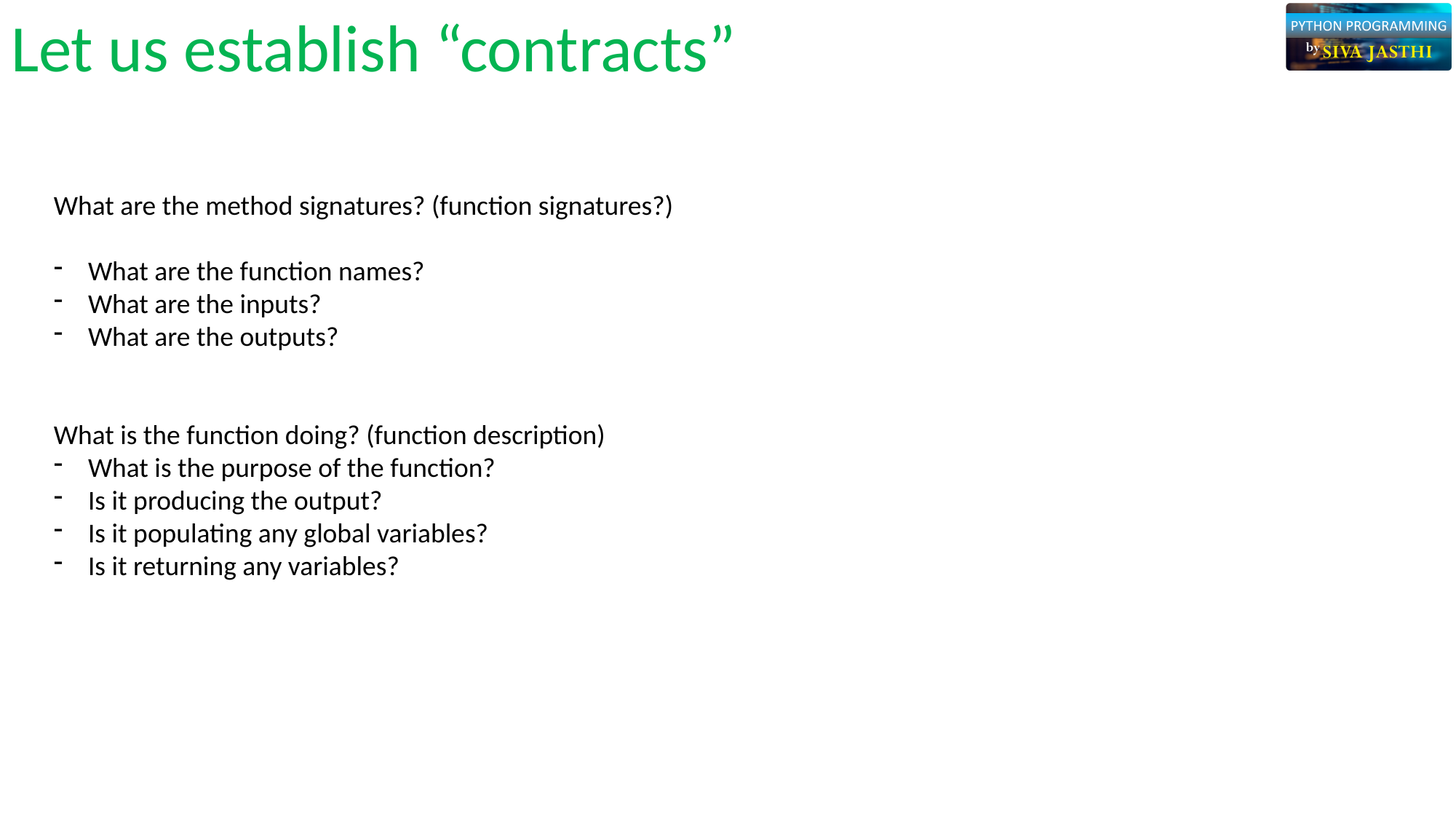

# Let us establish “contracts”
What are the method signatures? (function signatures?)

What are the function names?
What are the inputs?
What are the outputs?

What is the function doing? (function description)
What is the purpose of the function?
Is it producing the output?
Is it populating any global variables?
Is it returning any variables?